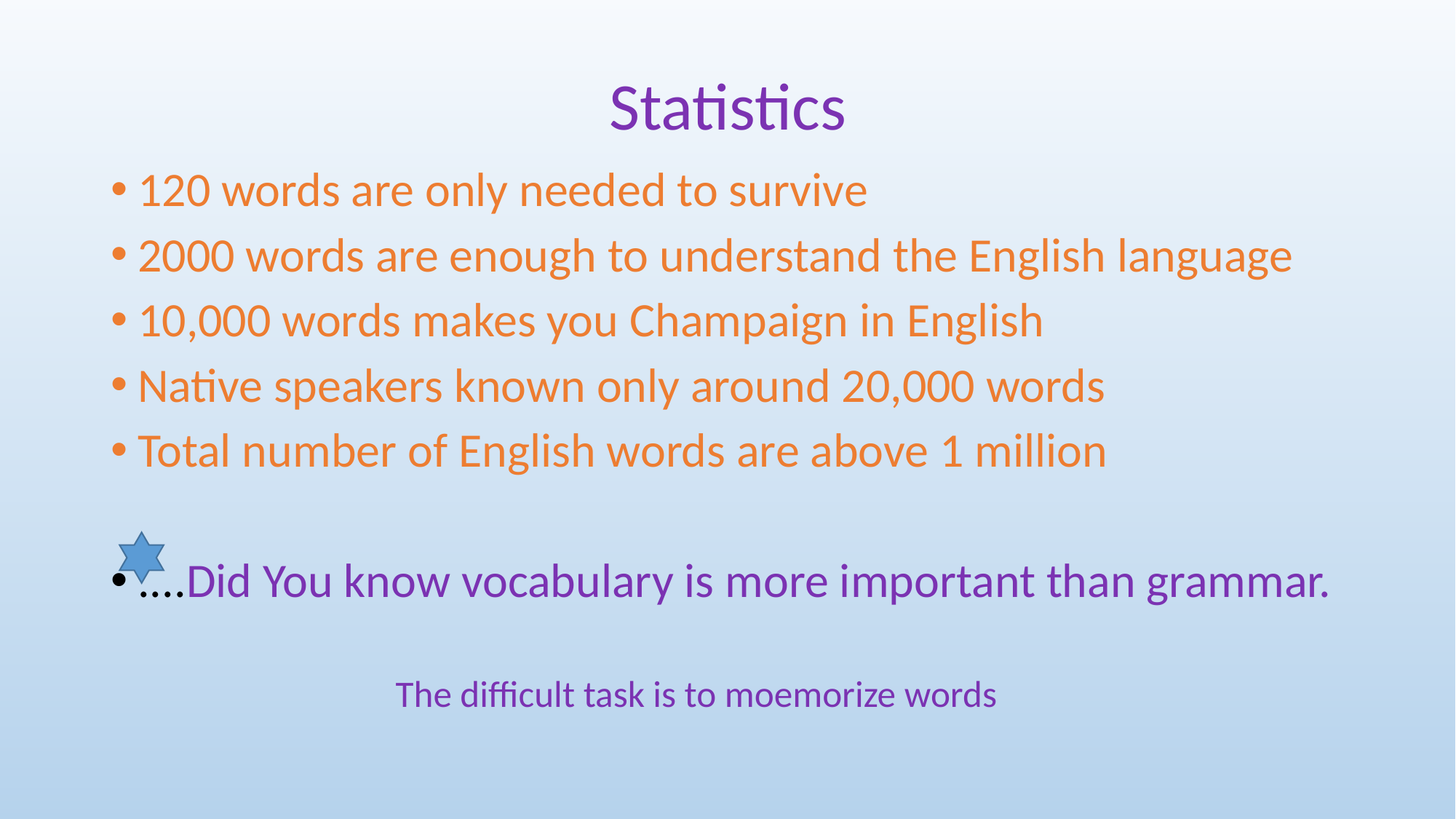

# Statistics
120 words are only needed to survive
2000 words are enough to understand the English language
10,000 words makes you Champaign in English
Native speakers known only around 20,000 words
Total number of English words are above 1 million

....Did You know vocabulary is more important than grammar.

                                  The difficult task is to moemorize words